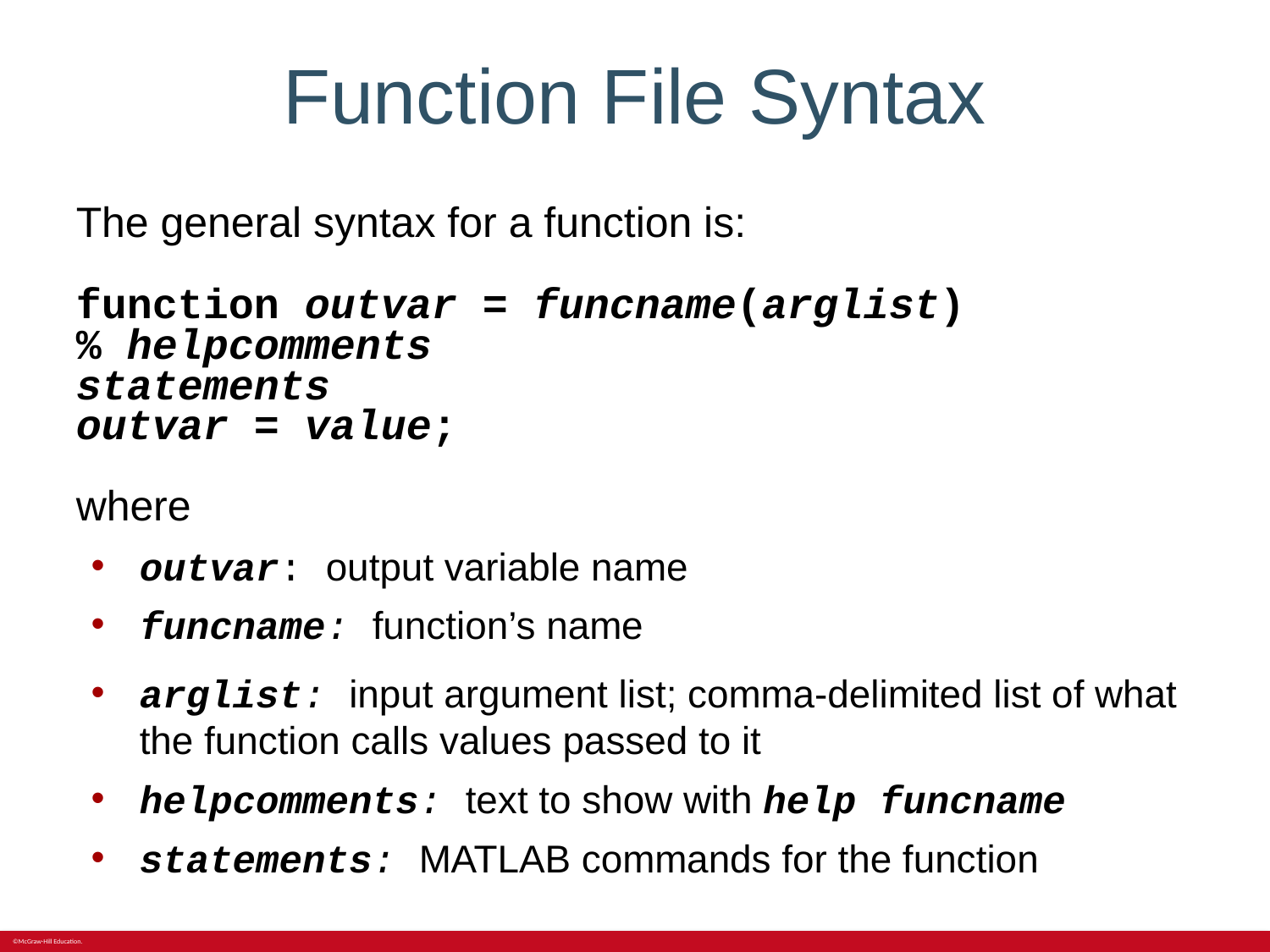

# Function File Syntax
The general syntax for a function is:
function outvar = funcname(arglist)
% helpcomments
statements
outvar = value;
where
outvar: output variable name
funcname: function’s name
arglist: input argument list; comma-delimited list of what the function calls values passed to it
helpcomments: text to show with help funcname
statements: MATLAB commands for the function